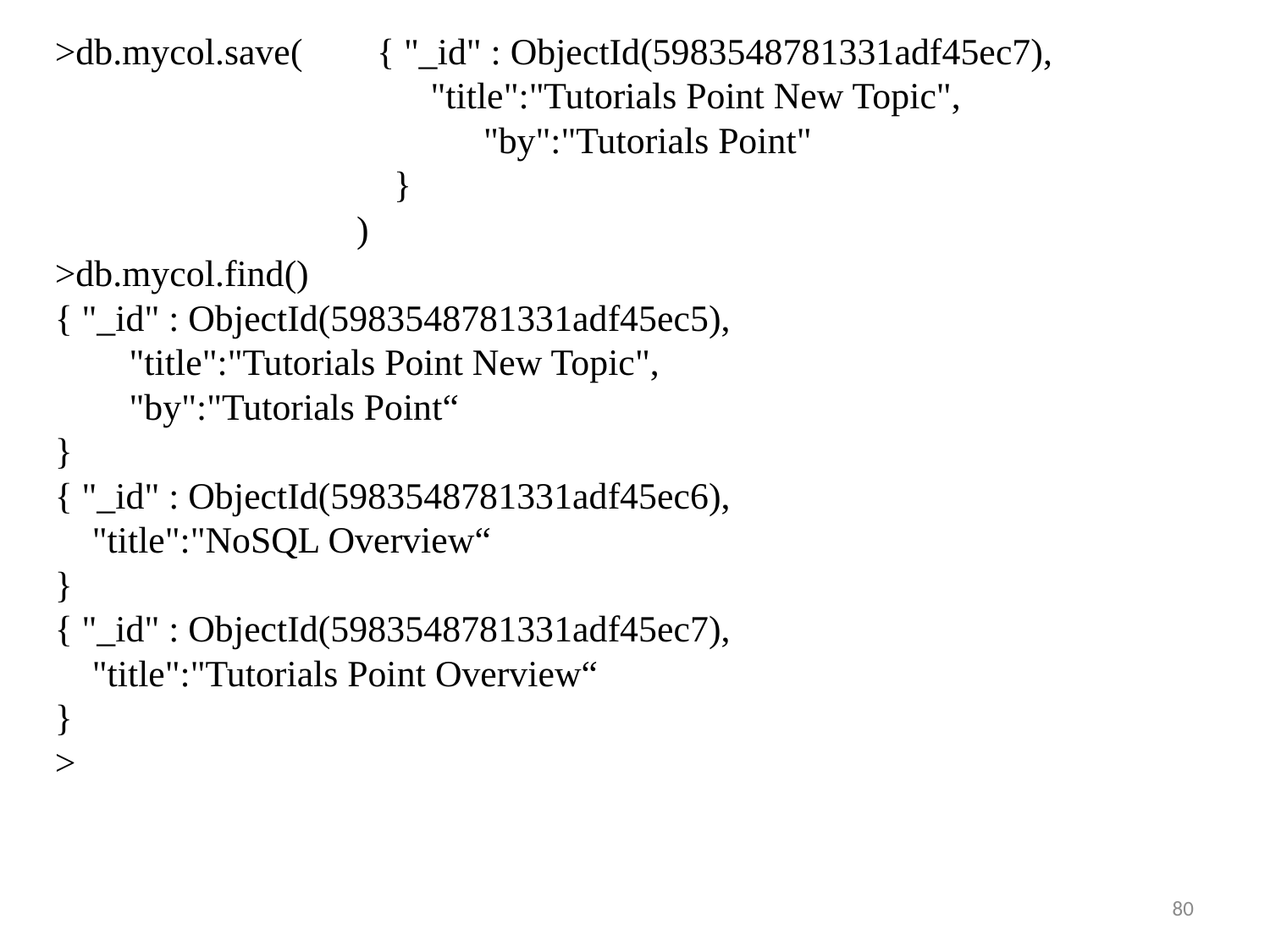

>db.mycol.save(        { "_id" : ObjectId(5983548781331adf45ec7), 			        "title":"Tutorials Point New Topic",
				"by":"Tutorials Point"
  			    }
			)
>db.mycol.find()
{ "_id" : ObjectId(5983548781331adf45ec5),
        "title":"Tutorials Point New Topic",
        "by":"Tutorials Point“
}
{ "_id" : ObjectId(5983548781331adf45ec6),
    "title":"NoSQL Overview“
}
{ "_id" : ObjectId(5983548781331adf45ec7),
    "title":"Tutorials Point Overview“
}
>

80